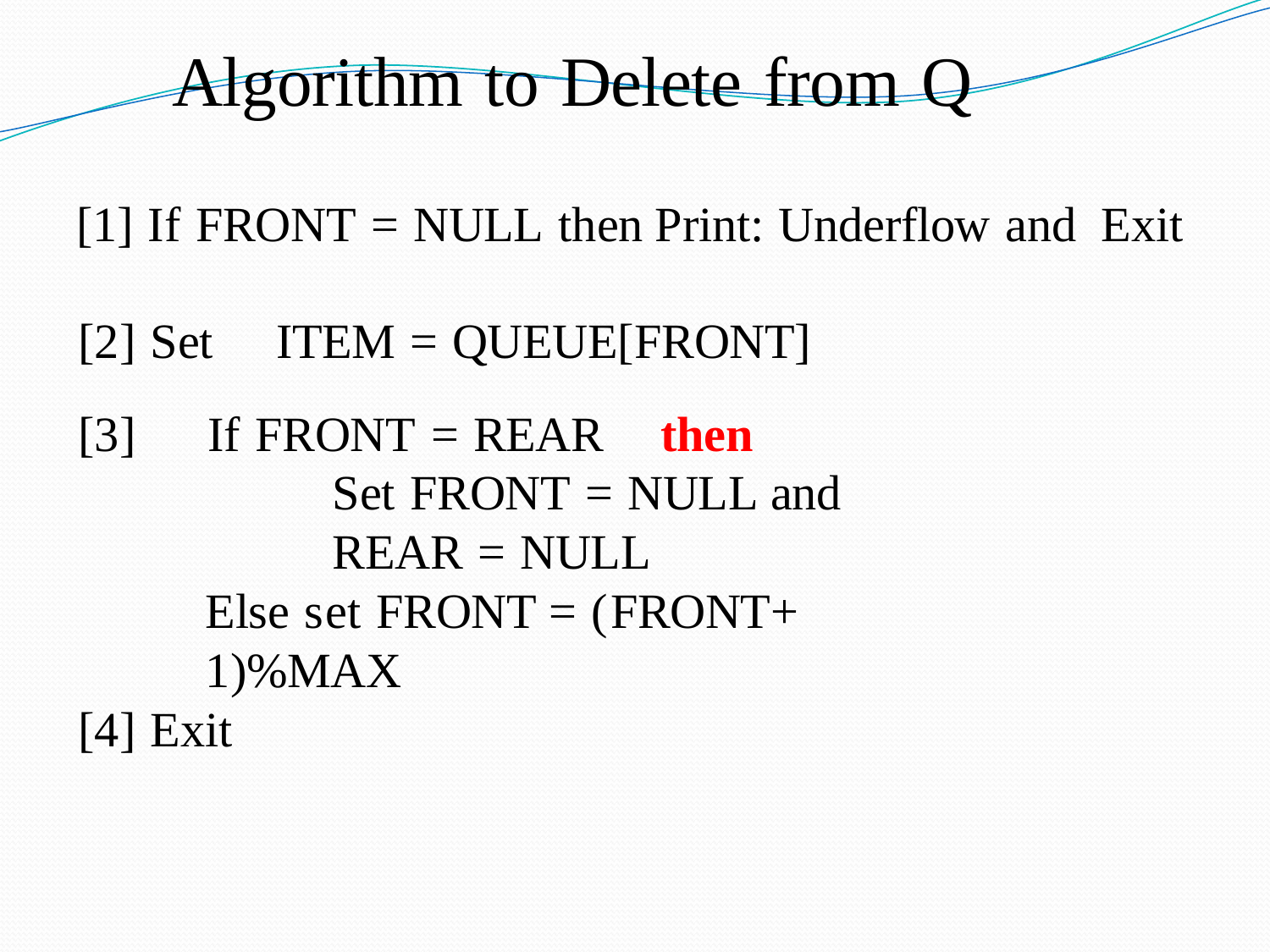

Algorithm to Delete from Q
[1] If FRONT = NULL then Print: Underflow and  Exit
[2] Set	ITEM = QUEUE[FRONT] [3]	If FRONT = REAR	then
Set FRONT = NULL and REAR = NULL
Else set FRONT = (FRONT+ 1)%MAX
[4] Exit